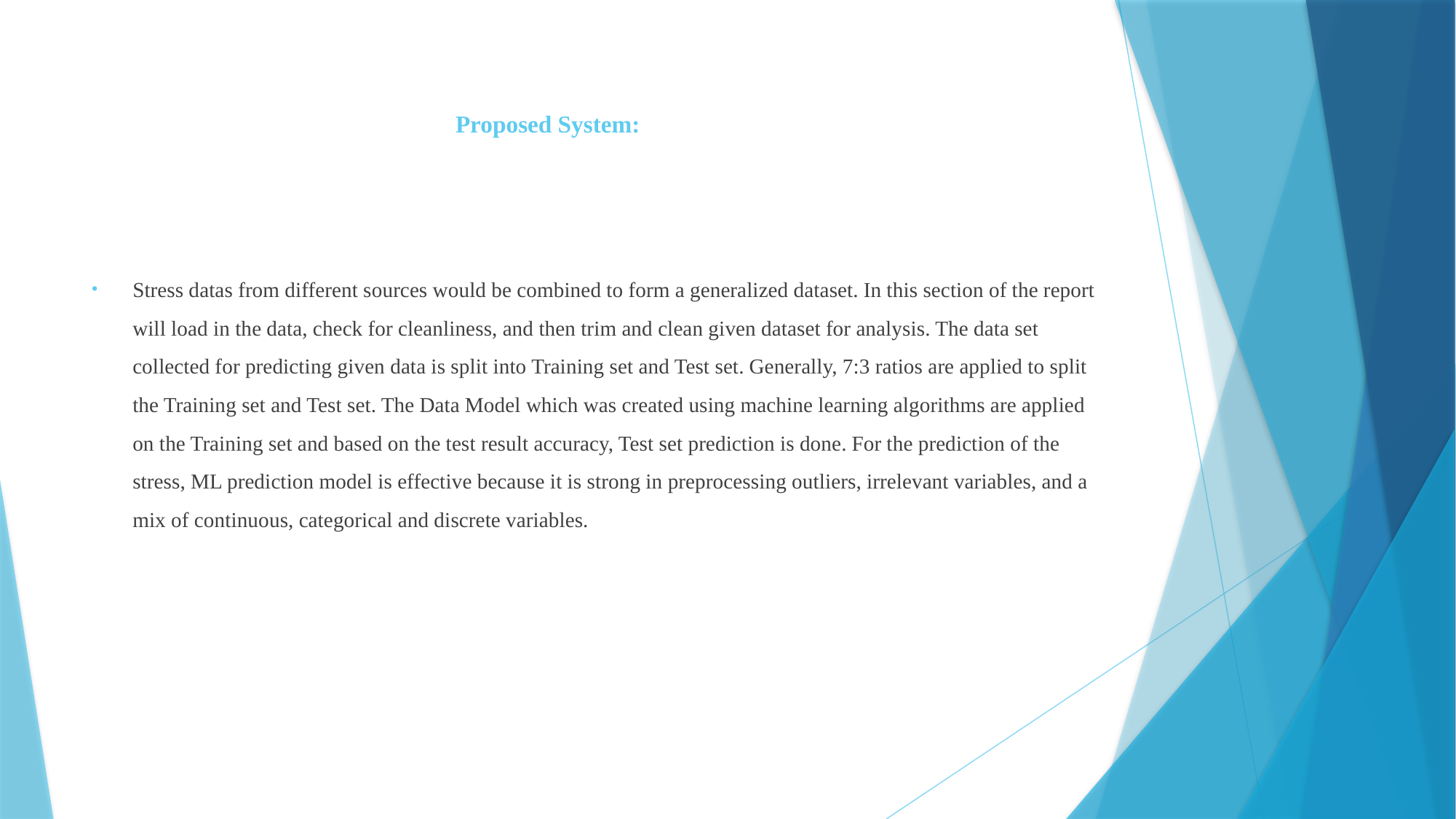

# Proposed System:
Stress datas from different sources would be combined to form a generalized dataset. In this section of the report will load in the data, check for cleanliness, and then trim and clean given dataset for analysis. The data set collected for predicting given data is split into Training set and Test set. Generally, 7:3 ratios are applied to split the Training set and Test set. The Data Model which was created using machine learning algorithms are applied on the Training set and based on the test result accuracy, Test set prediction is done. For the prediction of the stress, ML prediction model is effective because it is strong in preprocessing outliers, irrelevant variables, and a mix of continuous, categorical and discrete variables.